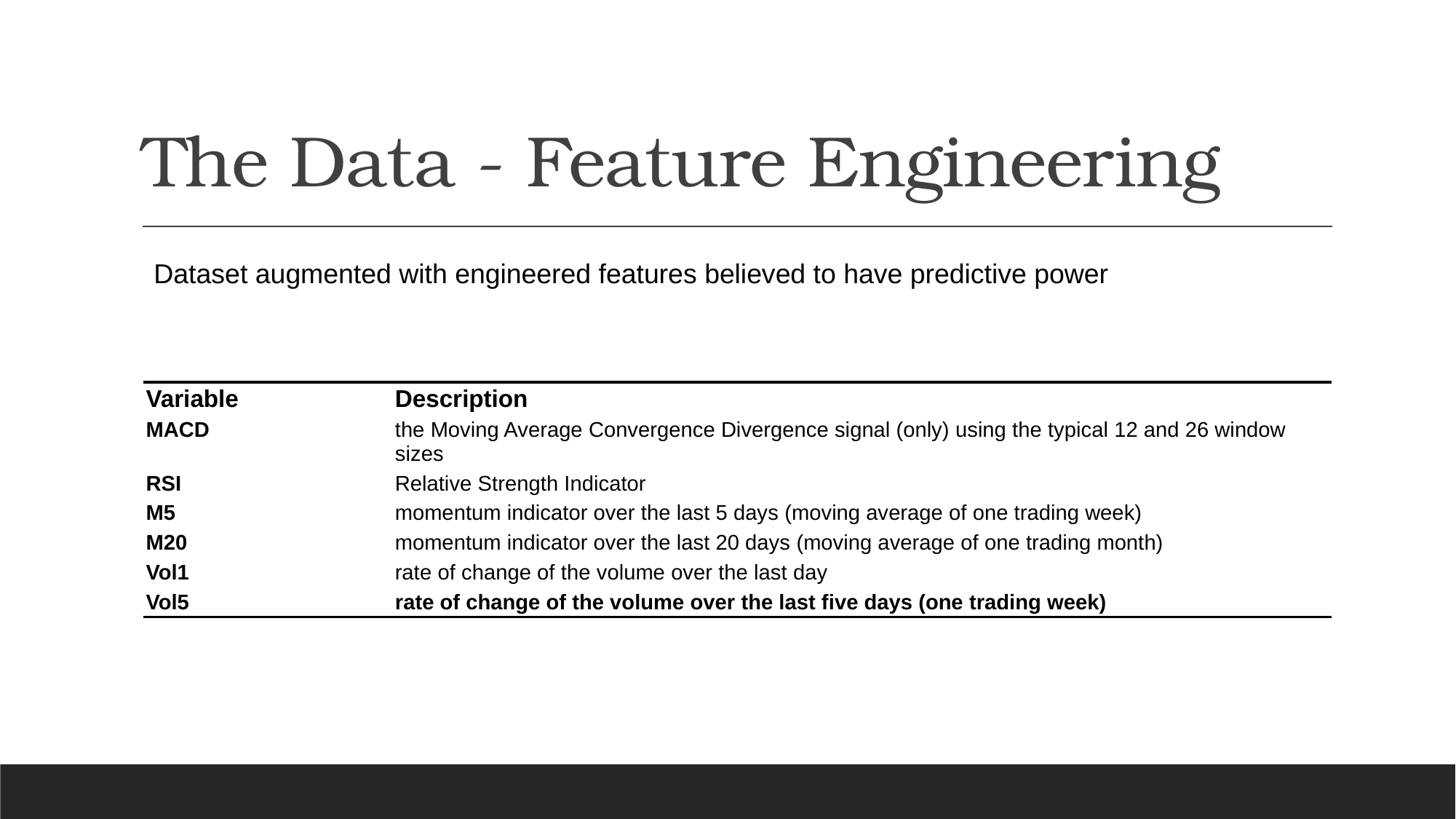

# The Data - Feature Engineering
Dataset augmented with engineered features believed to have predictive power
| Variable | Description |
| --- | --- |
| MACD | the Moving Average Convergence Divergence signal (only) using the typical 12 and 26 window sizes |
| RSI | Relative Strength Indicator |
| M5 | momentum indicator over the last 5 days (moving average of one trading week) |
| M20 | momentum indicator over the last 20 days (moving average of one trading month) |
| Vol1 | rate of change of the volume over the last day |
| Vol5 | rate of change of the volume over the last five days (one trading week) |